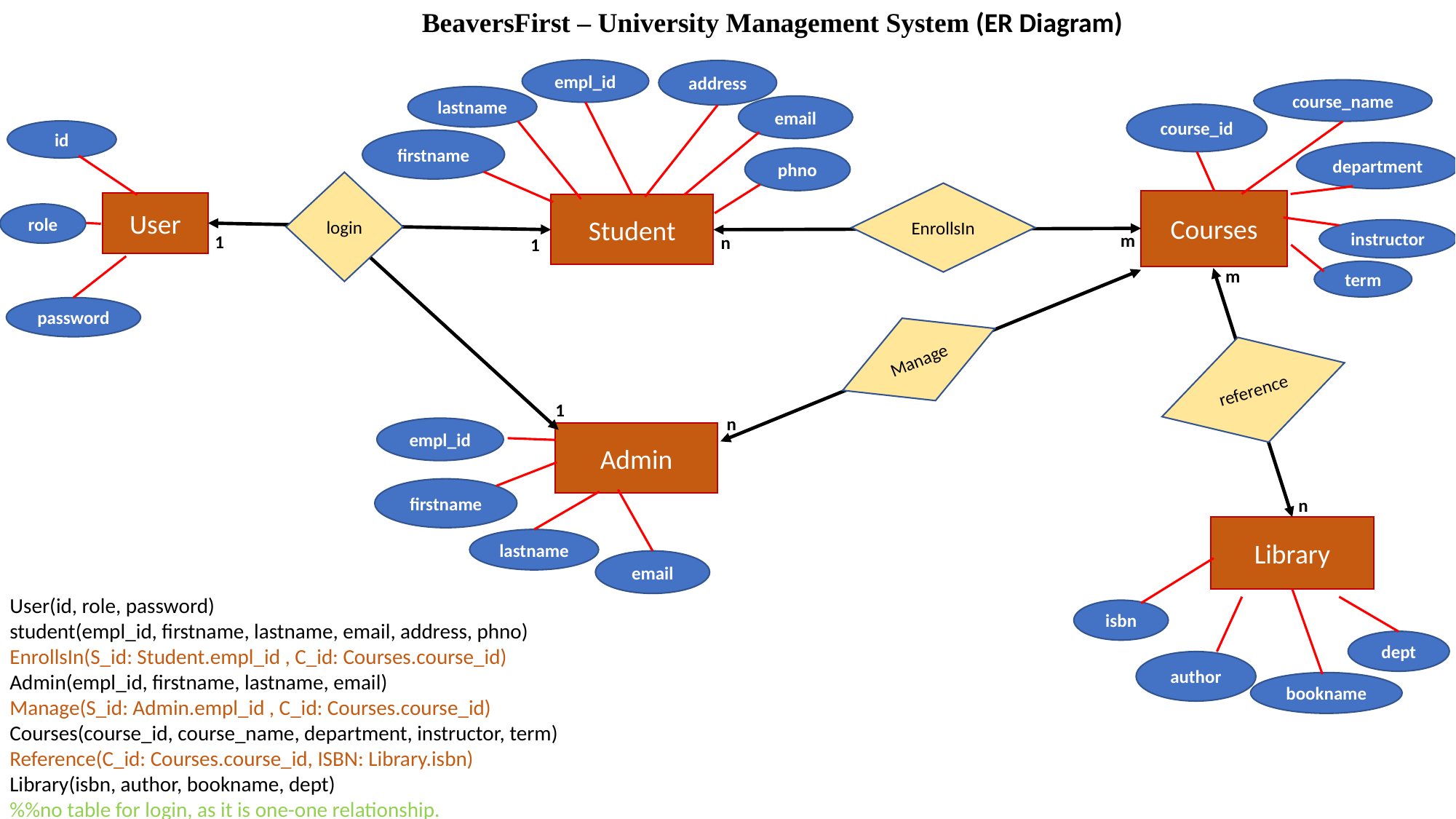

BeaversFirst – University Management System (ER Diagram)
empl_id
address
course_name
lastname
email
course_id
id
firstname
department
phno
login
EnrollsIn
Courses
User
Student
role
instructor
m
1
n
1
m
term
password
Manage
reference
1
n
empl_id
Admin
firstname
n
Library
lastname
email
User(id, role, password)
student(empl_id, firstname, lastname, email, address, phno)
EnrollsIn(S_id: Student.empl_id , C_id: Courses.course_id)
Admin(empl_id, firstname, lastname, email)
Manage(S_id: Admin.empl_id , C_id: Courses.course_id)
Courses(course_id, course_name, department, instructor, term)
Reference(C_id: Courses.course_id, ISBN: Library.isbn)
Library(isbn, author, bookname, dept)
%%no table for login, as it is one-one relationship.
isbn
dept
author
bookname